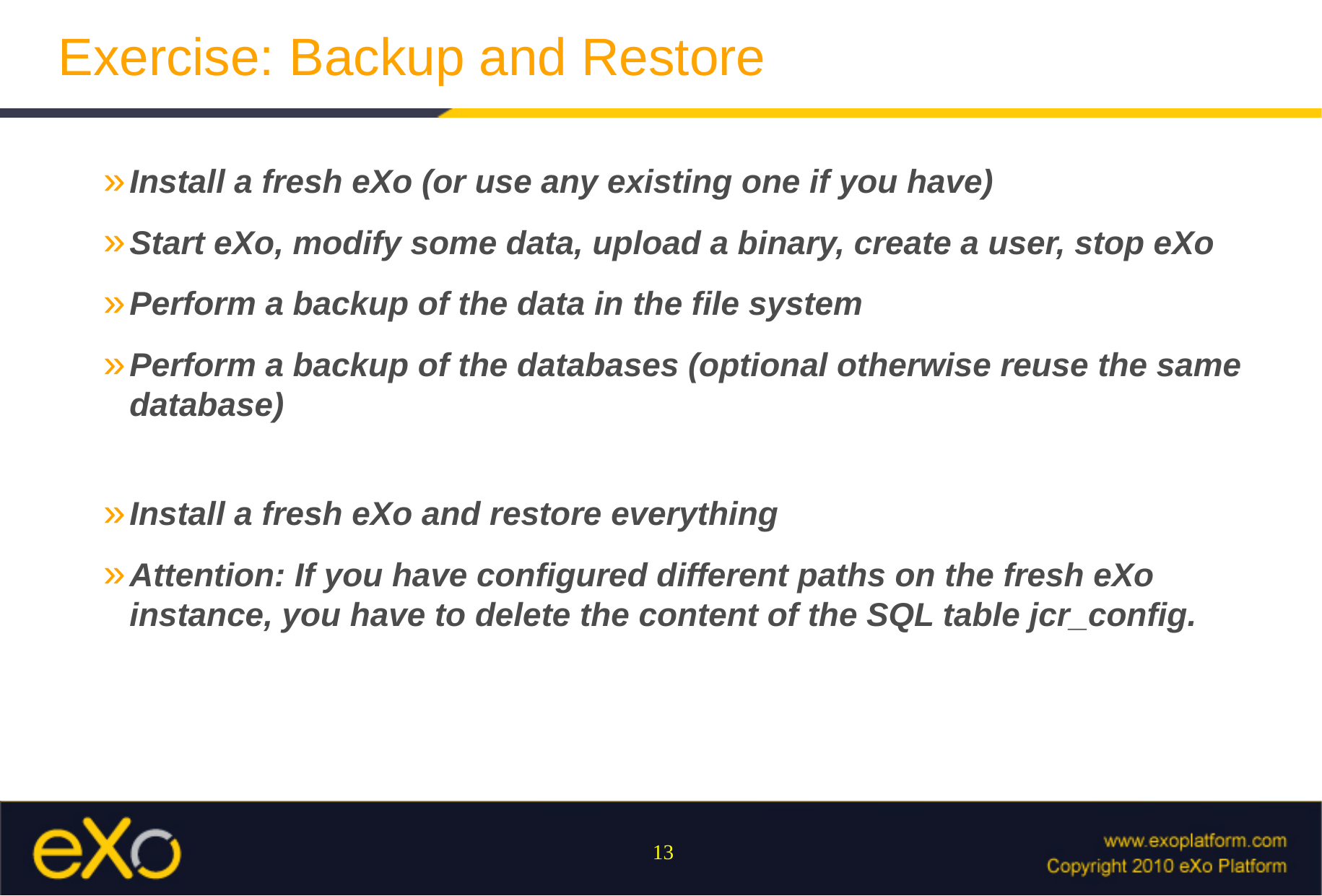

# Exercise: Backup and Restore
Install a fresh eXo (or use any existing one if you have)
Start eXo, modify some data, upload a binary, create a user, stop eXo
Perform a backup of the data in the file system
Perform a backup of the databases (optional otherwise reuse the same database)

Install a fresh eXo and restore everything
Attention: If you have configured different paths on the fresh eXo instance, you have to delete the content of the SQL table jcr_config.